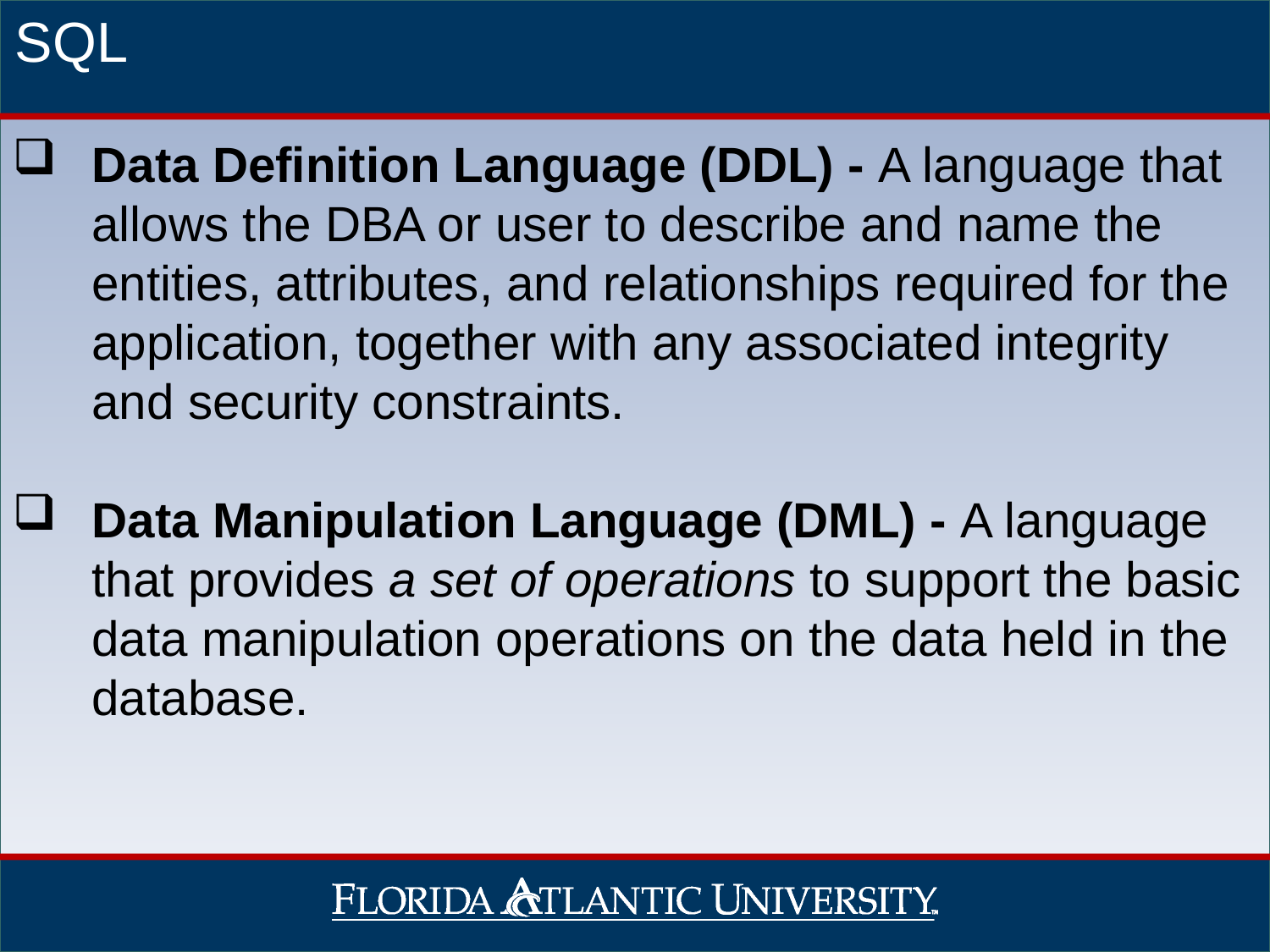

SQL
Data Definition Language (DDL) - A language that allows the DBA or user to describe and name the entities, attributes, and relationships required for the application, together with any associated integrity and security constraints.

Data Manipulation Language (DML) - A language that provides a set of operations to support the basic data manipulation operations on the data held in the database.